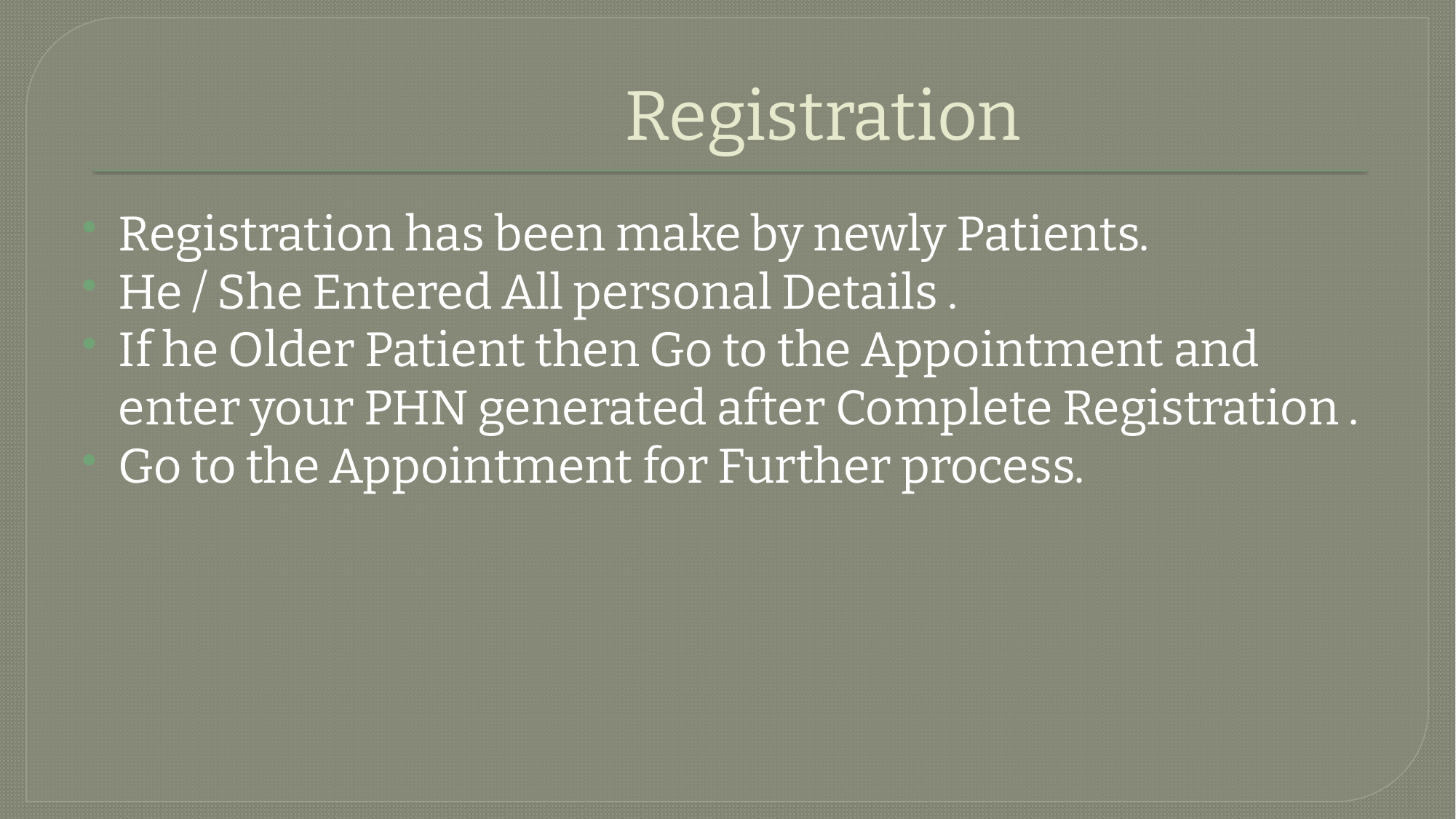

# Registration
Registration has been make by newly Patients.
He / She Entered All personal Details .
If he Older Patient then Go to the Appointment and enter your PHN generated after Complete Registration .
Go to the Appointment for Further process.